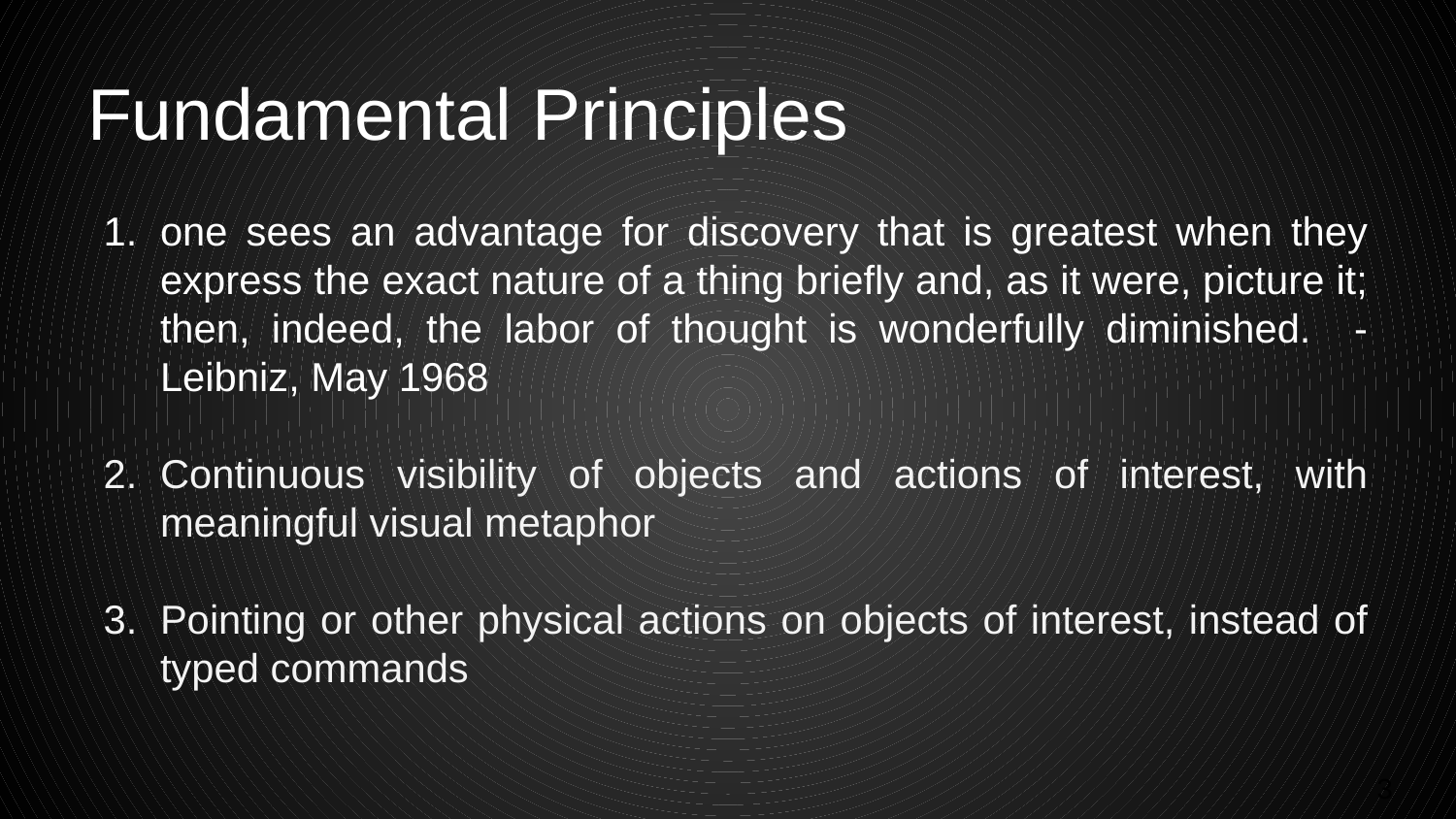

# Fundamental Principles
one sees an advantage for discovery that is greatest when they express the exact nature of a thing briefly and, as it were, picture it; then, indeed, the labor of thought is wonderfully diminished.  -Leibniz, May 1968

Continuous visibility of objects and actions of interest, with meaningful visual metaphor

Pointing or other physical actions on objects of interest, instead of typed commands

3